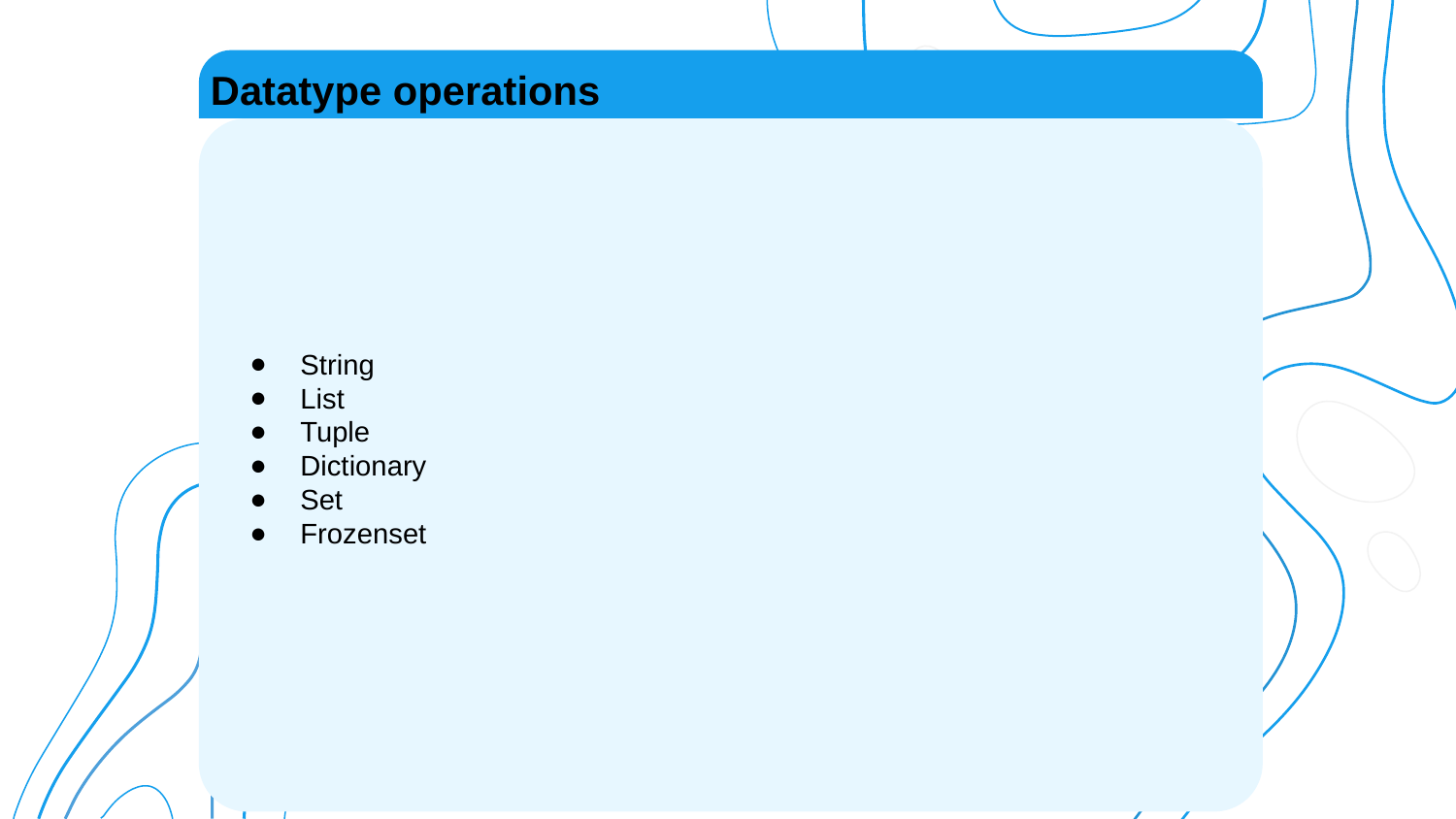

Datatype operations

String
List
Tuple
Dictionary
Set
Frozenset